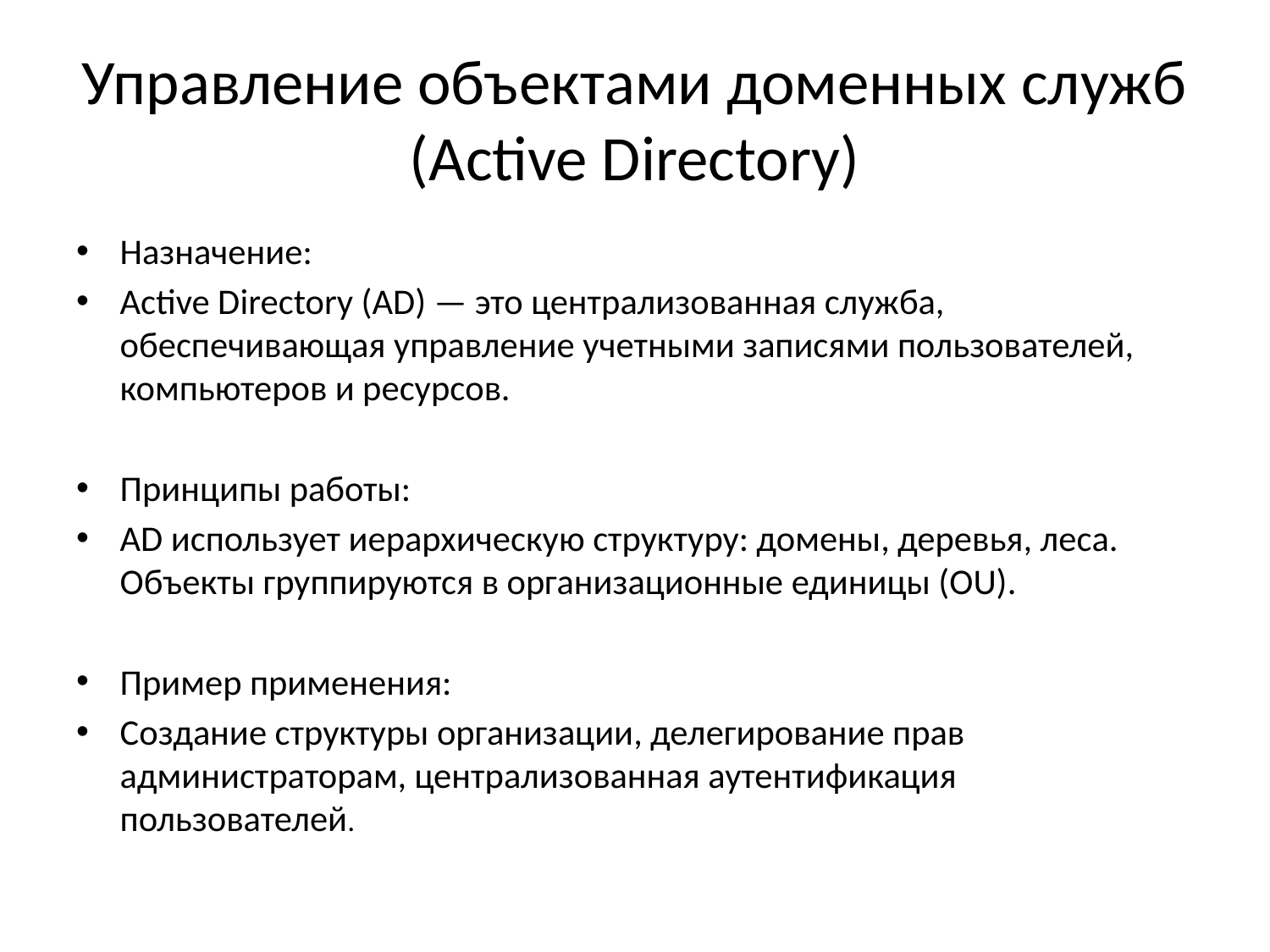

# Управление объектами доменных служб (Active Directory)
Назначение:
Active Directory (AD) — это централизованная служба, обеспечивающая управление учетными записями пользователей, компьютеров и ресурсов.

Принципы работы:
AD использует иерархическую структуру: домены, деревья, леса. Объекты группируются в организационные единицы (OU).

Пример применения:
Создание структуры организации, делегирование прав администраторам, централизованная аутентификация пользователей.